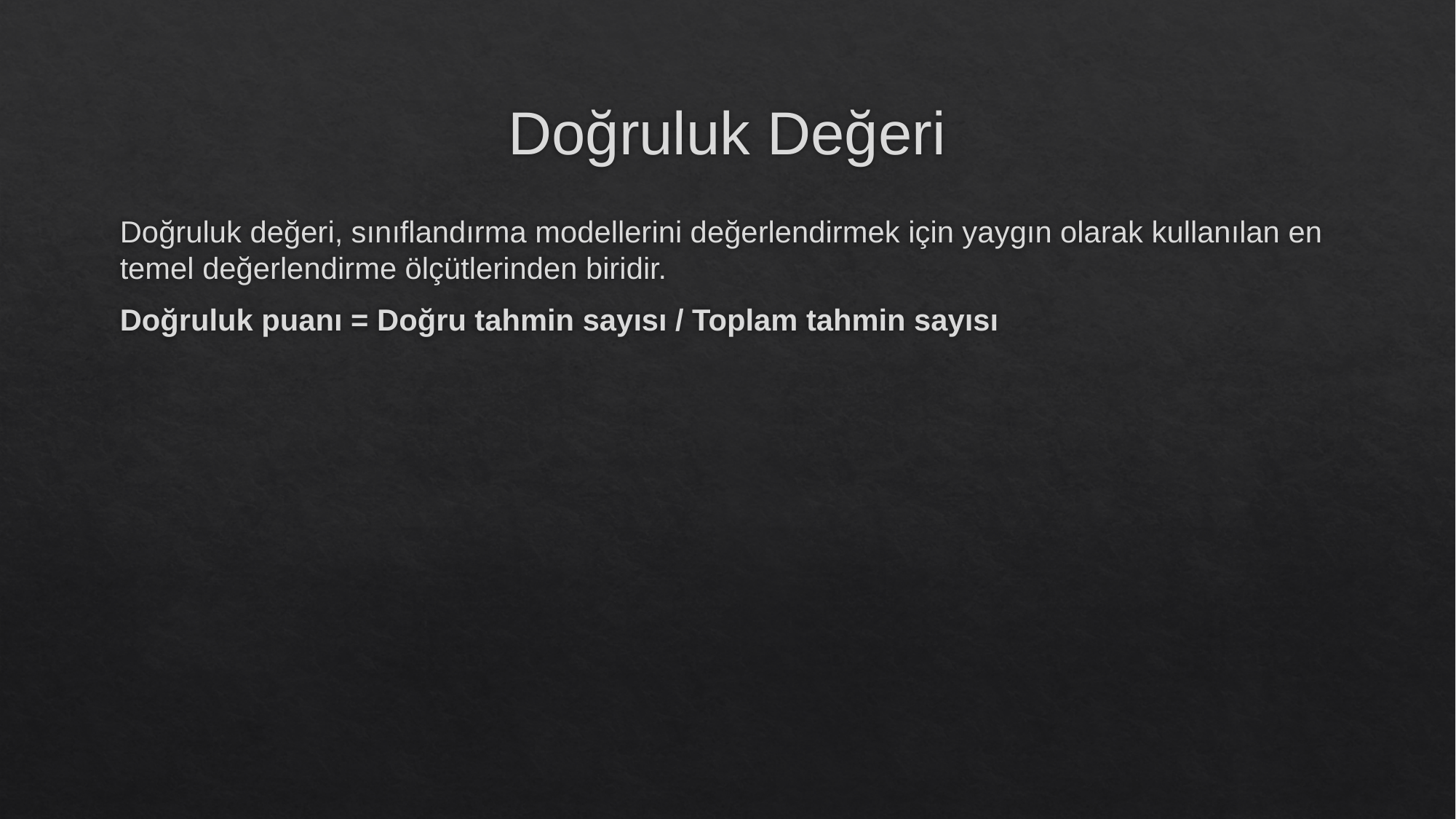

# Doğruluk Değeri
Doğruluk değeri, sınıflandırma modellerini değerlendirmek için yaygın olarak kullanılan en temel değerlendirme ölçütlerinden biridir.
Doğruluk puanı = Doğru tahmin sayısı / Toplam tahmin sayısı